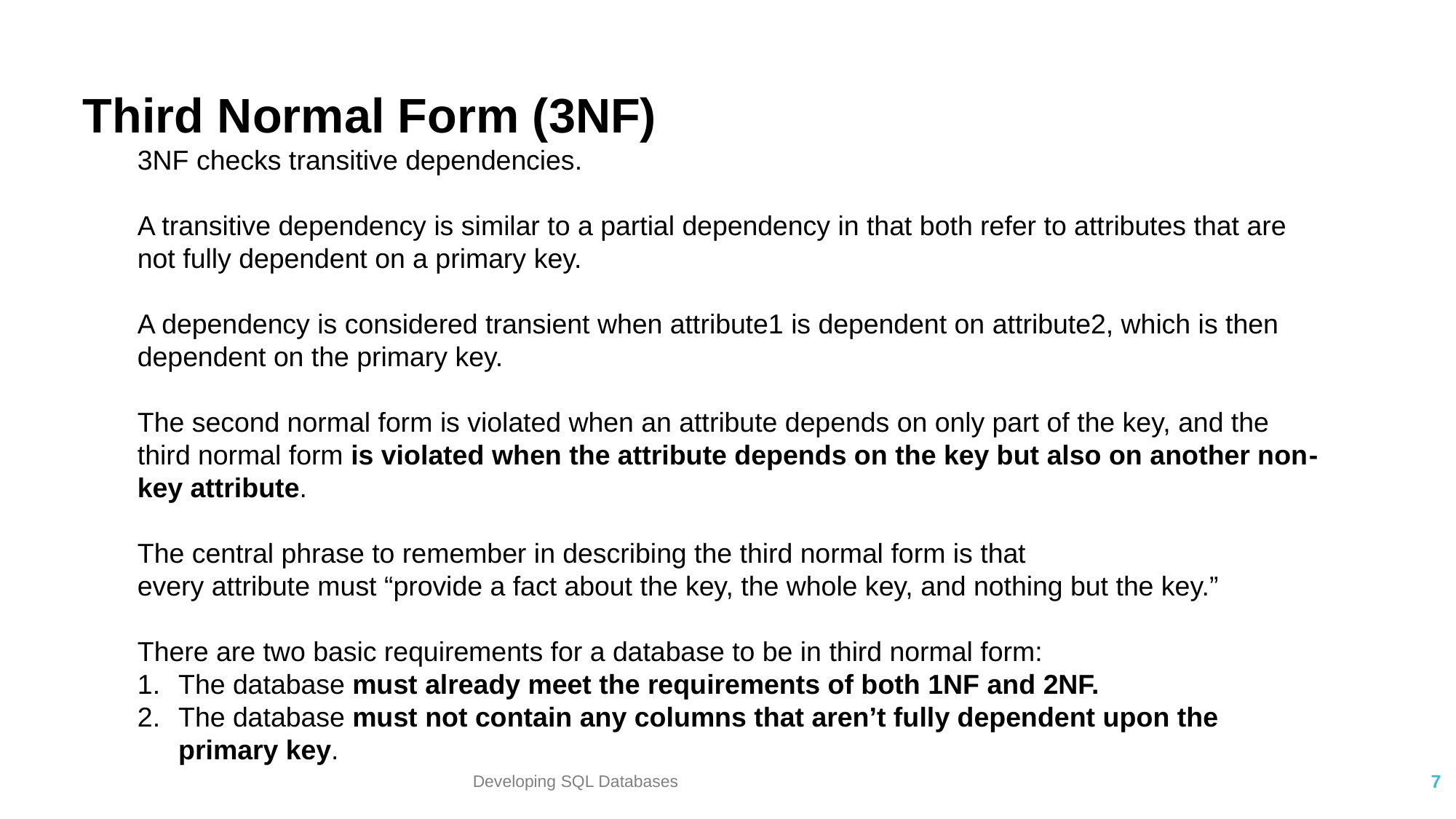

Third Normal Form (3NF)
3NF checks transitive dependencies.

A transitive dependency is similar to a partial dependency in that both refer to attributes that are not fully dependent on a primary key.

A dependency is considered transient when attribute1 is dependent on attribute2, which is then dependent on the primary key.

The second normal form is violated when an attribute depends on only part of the key, and the third normal form is violated when the attribute depends on the key but also on another non-key attribute.

The central phrase to remember in describing the third normal form is that
every attribute must “provide a fact about the key, the whole key, and nothing but the key.”

There are two basic requirements for a database to be in third normal form:
The database must already meet the requirements of both 1NF and 2NF.
The database must not contain any columns that aren’t fully dependent upon the primary key.

Developing SQL Databases
7